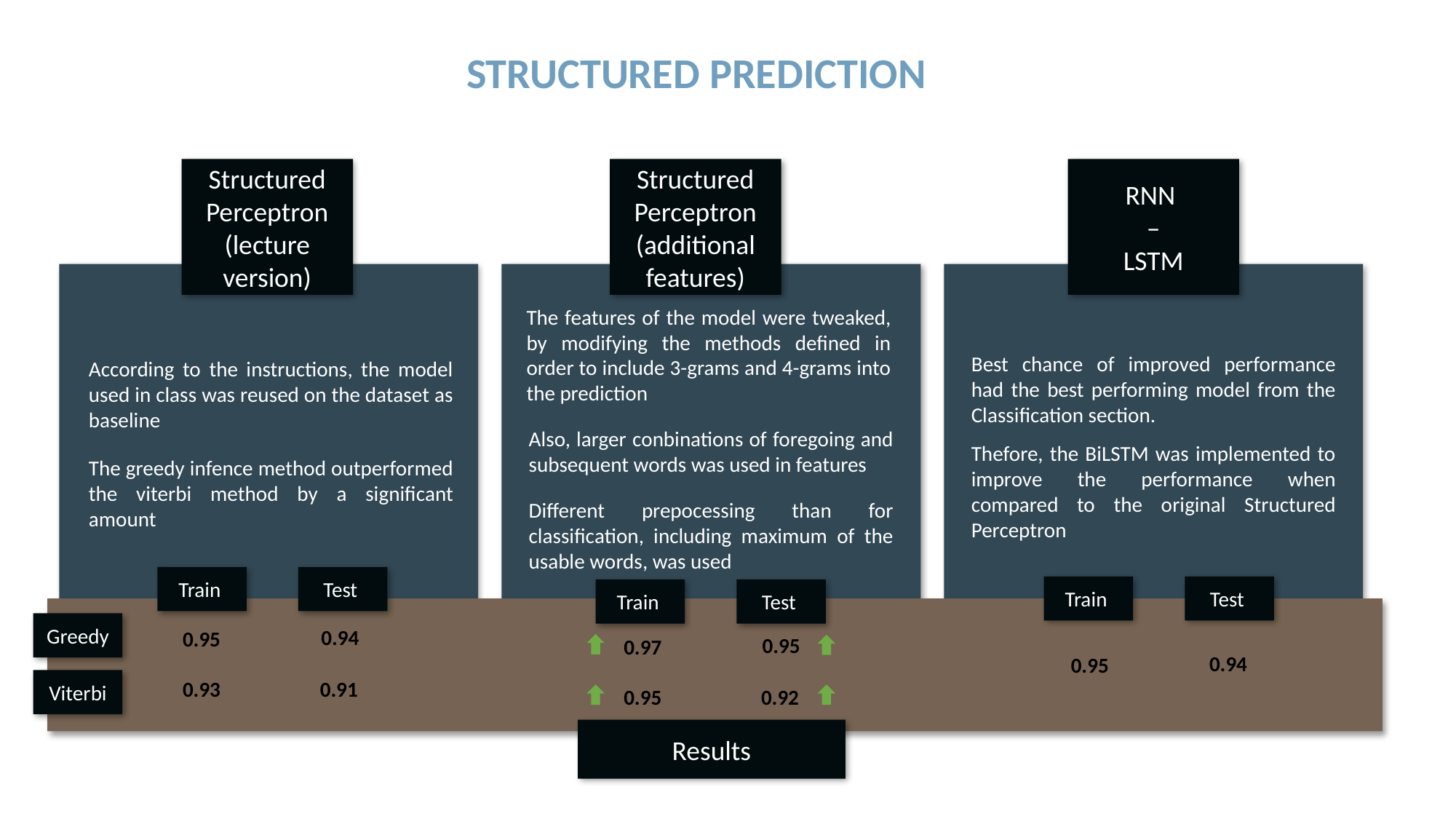

STRUCTURED PREDICTION
Structured Perceptron
(lecture version)
Structured Perceptron
(additional features)
RNN
–
 LSTM

The features of the model were tweaked, by modifying the methods defined in order to include 3-grams and 4-grams into the prediction
Best chance of improved performance had the best performing model from the Classification section.
According to the instructions, the model used in class was reused on the dataset as baseline
Also, larger conbinations of foregoing and subsequent words was used in features
Thefore, the BiLSTM was implemented to improve the performance when compared to the original Structured Perceptron
The greedy infence method outperformed the viterbi method by a significant amount
Different prepocessing than for classification, including maximum of the usable words, was used
Train
Test
Train
Test
Train
Test

Greedy
0.94
0.95
0.95
0.97

0.94
0.95
Viterbi
0.91
0.93
0.92
0.95

Results